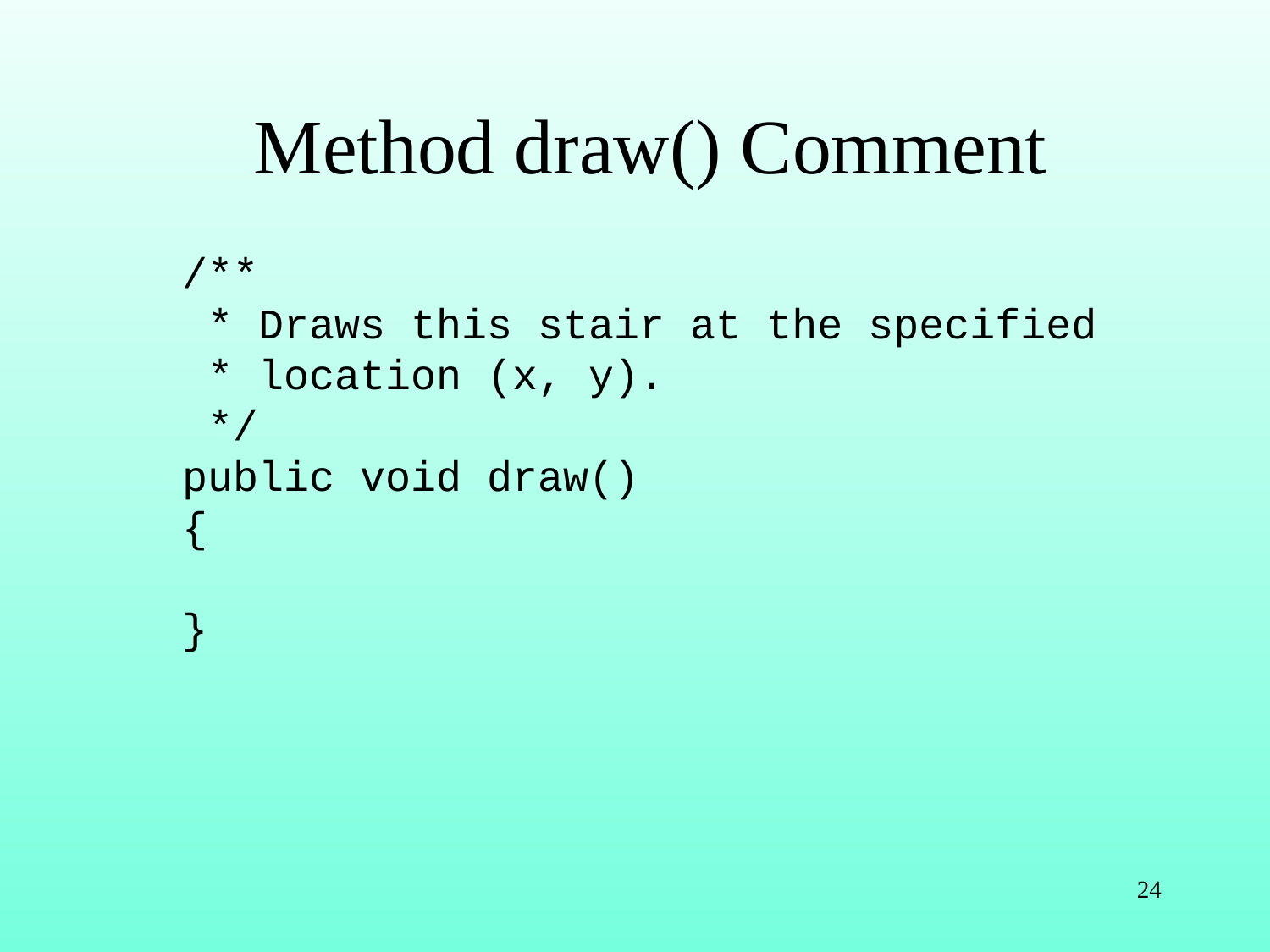

# Method draw() Comment
/**
 * Draws this stair at the specified
 * location (x, y).
 */
public void draw()
{

}
24